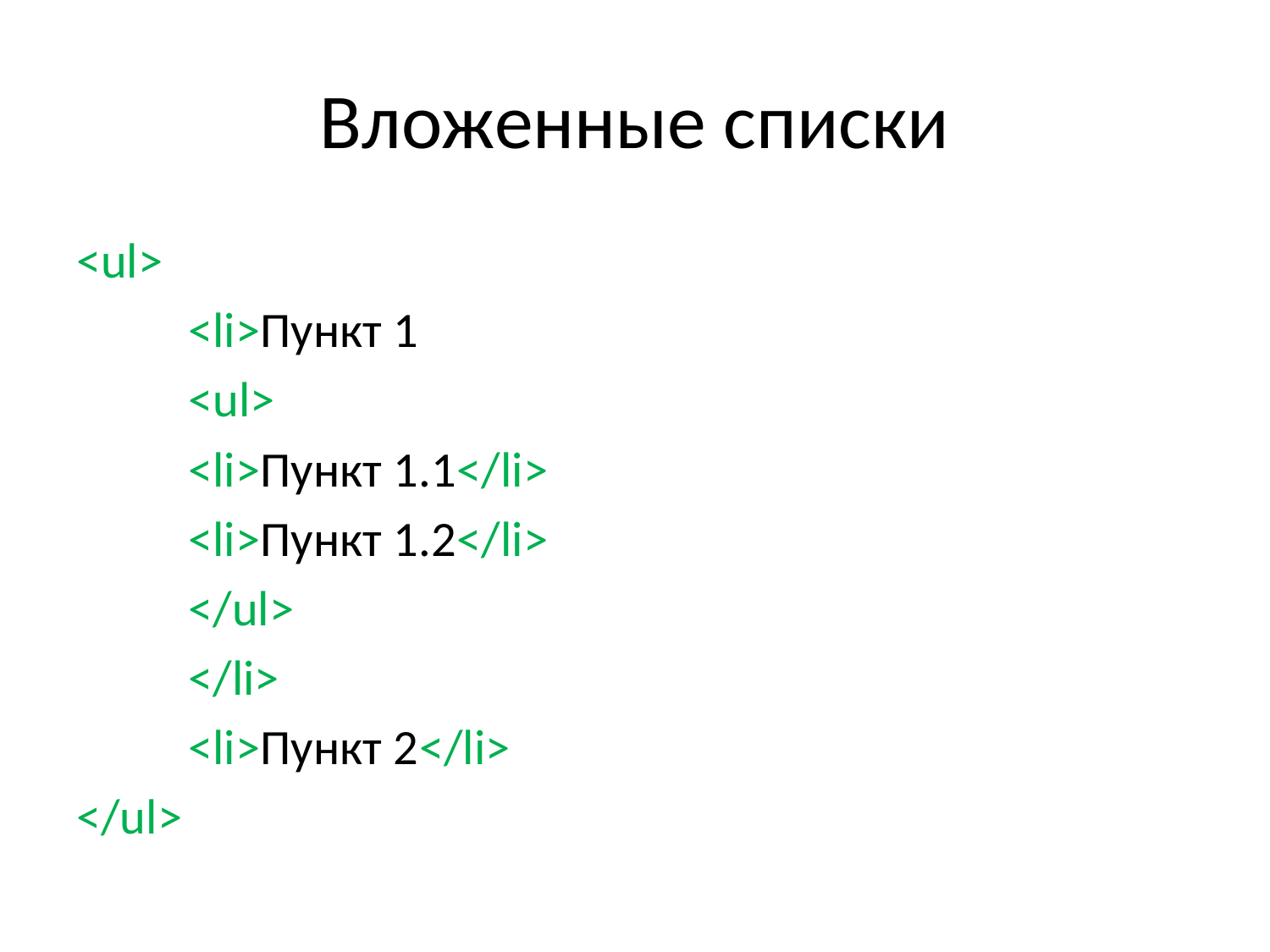

# Вложенные списки
<ul>
	<li>Пункт 1
		<ul>
			<li>Пункт 1.1</li>
			<li>Пункт 1.2</li>
		</ul>
	</li>
	<li>Пункт 2</li>
</ul>